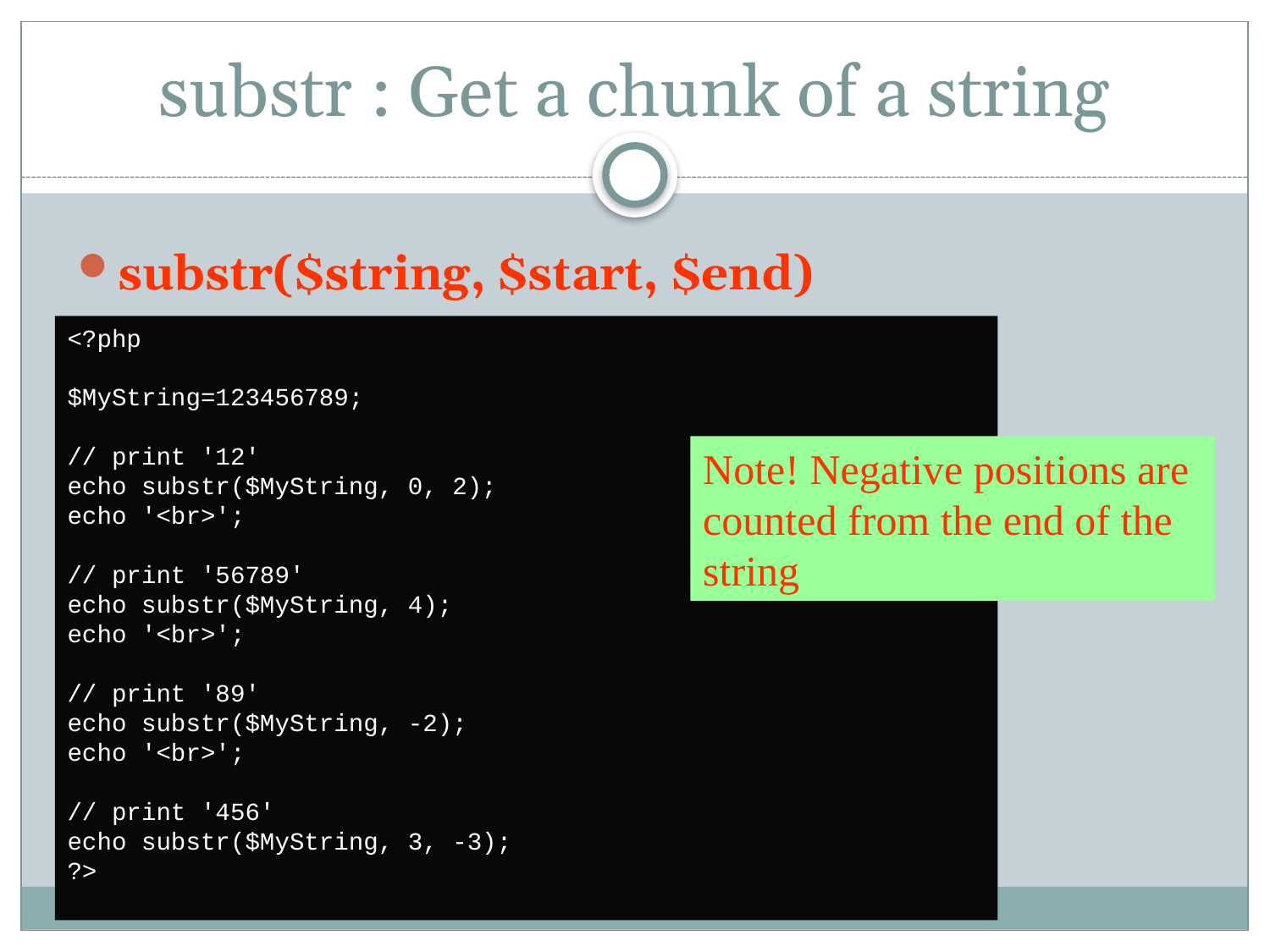

# substr : Get a chunk of a string
substr($string, $start, $end)
<?php

$MyString=123456789;

// print '12'
echo substr($MyString, 0, 2);
echo '<br>';

// print '56789'
echo substr($MyString, 4);
echo '<br>';

// print '89'
echo substr($MyString, -2);
echo '<br>';

// print '456'
echo substr($MyString, 3, -3);
?>

Note! Negative positions are counted from the end of the string